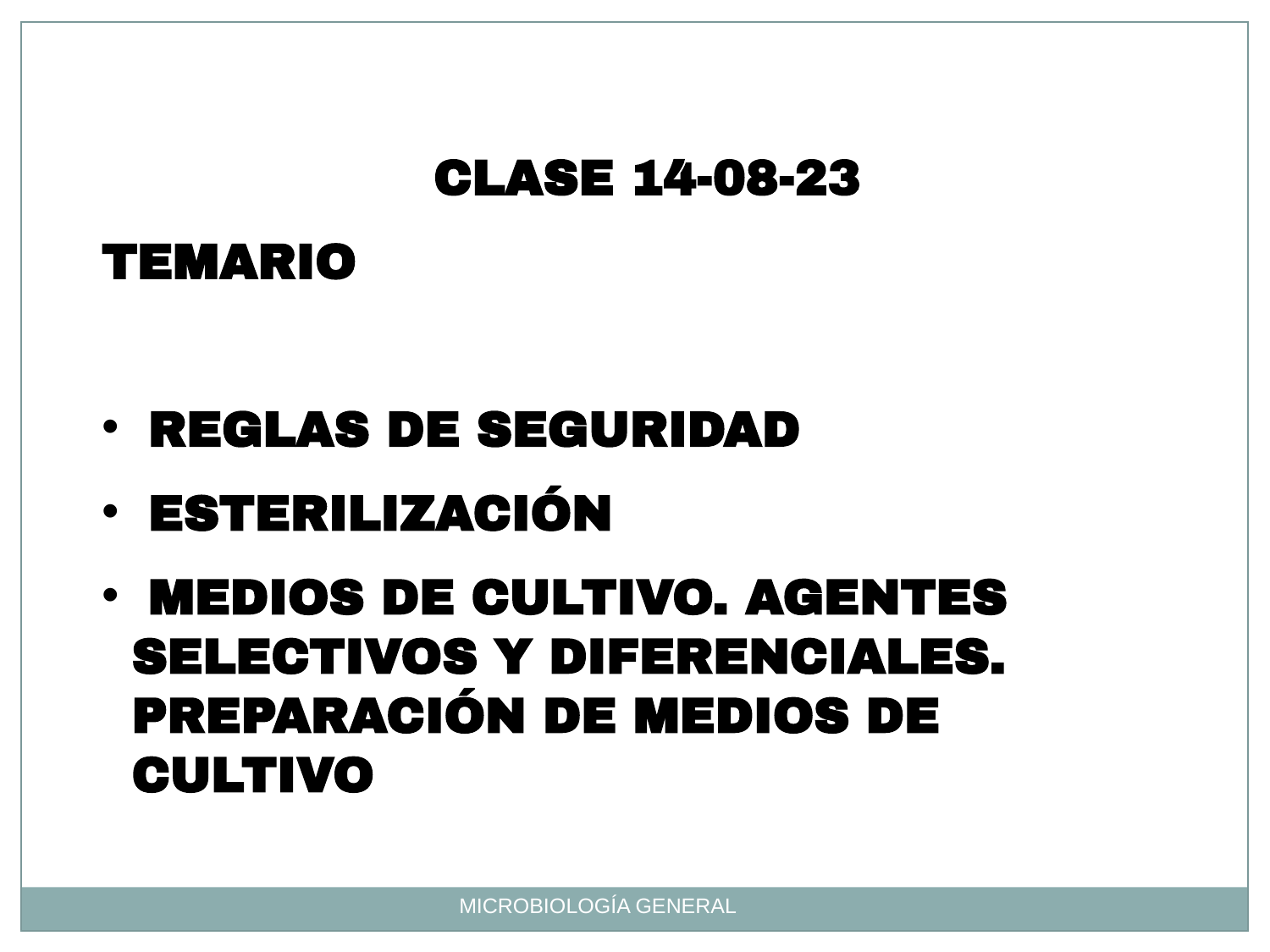

CLASE 14-08-23
TEMARIO

 REGLAS DE SEGURIDAD
 ESTERILIZACIÓN
 MEDIOS DE CULTIVO. AGENTES SELECTIVOS Y DIFERENCIALES. PREPARACIÓN DE MEDIOS DE CULTIVO

MICROBIOLOGÍA GENERAL